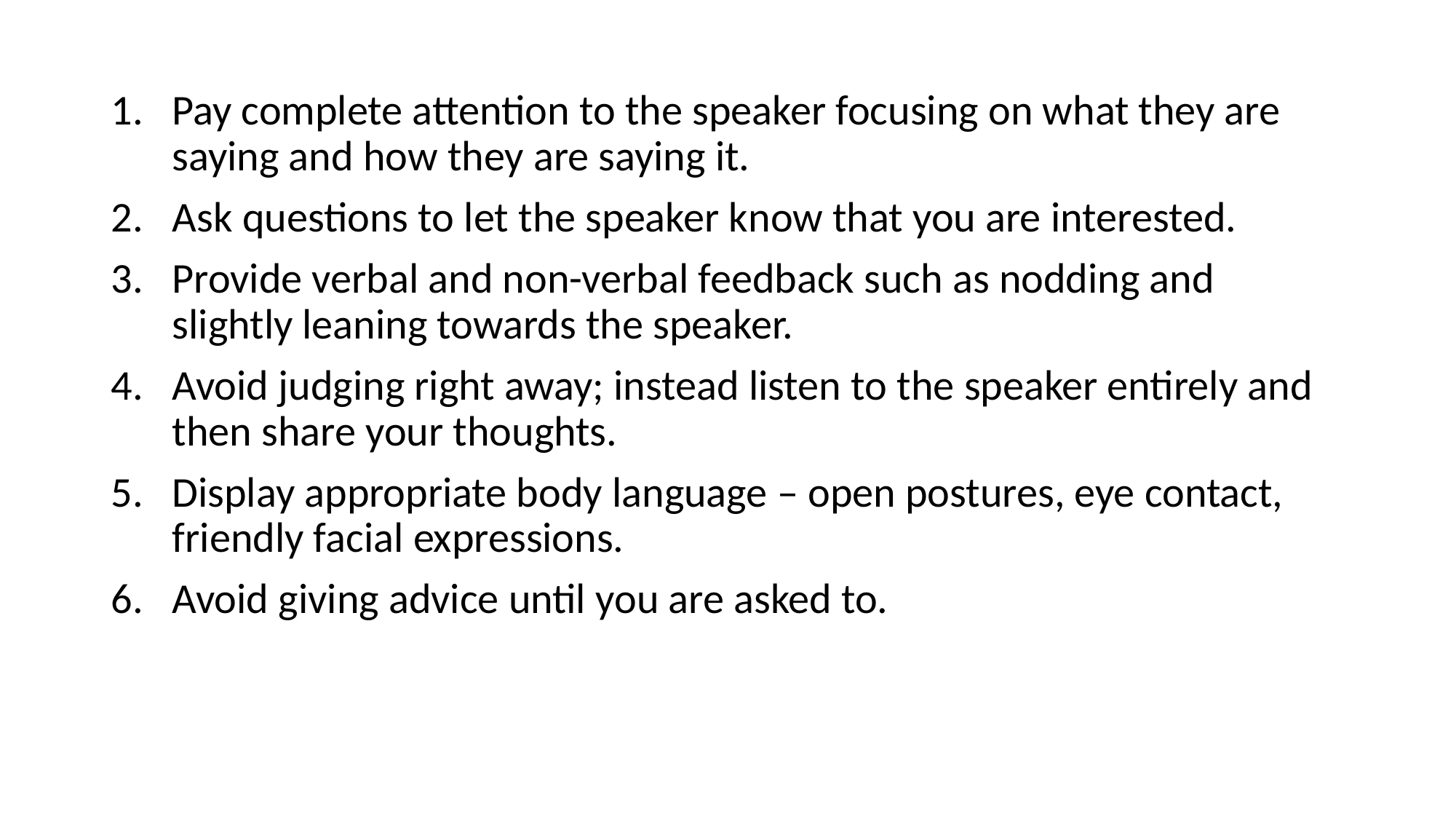

Pay complete attention to the speaker focusing on what they are saying and how they are saying it.
Ask questions to let the speaker know that you are interested.
Provide verbal and non-verbal feedback such as nodding and slightly leaning towards the speaker.
Avoid judging right away; instead listen to the speaker entirely and then share your thoughts.
Display appropriate body language – open postures, eye contact, friendly facial expressions.
Avoid giving advice until you are asked to.